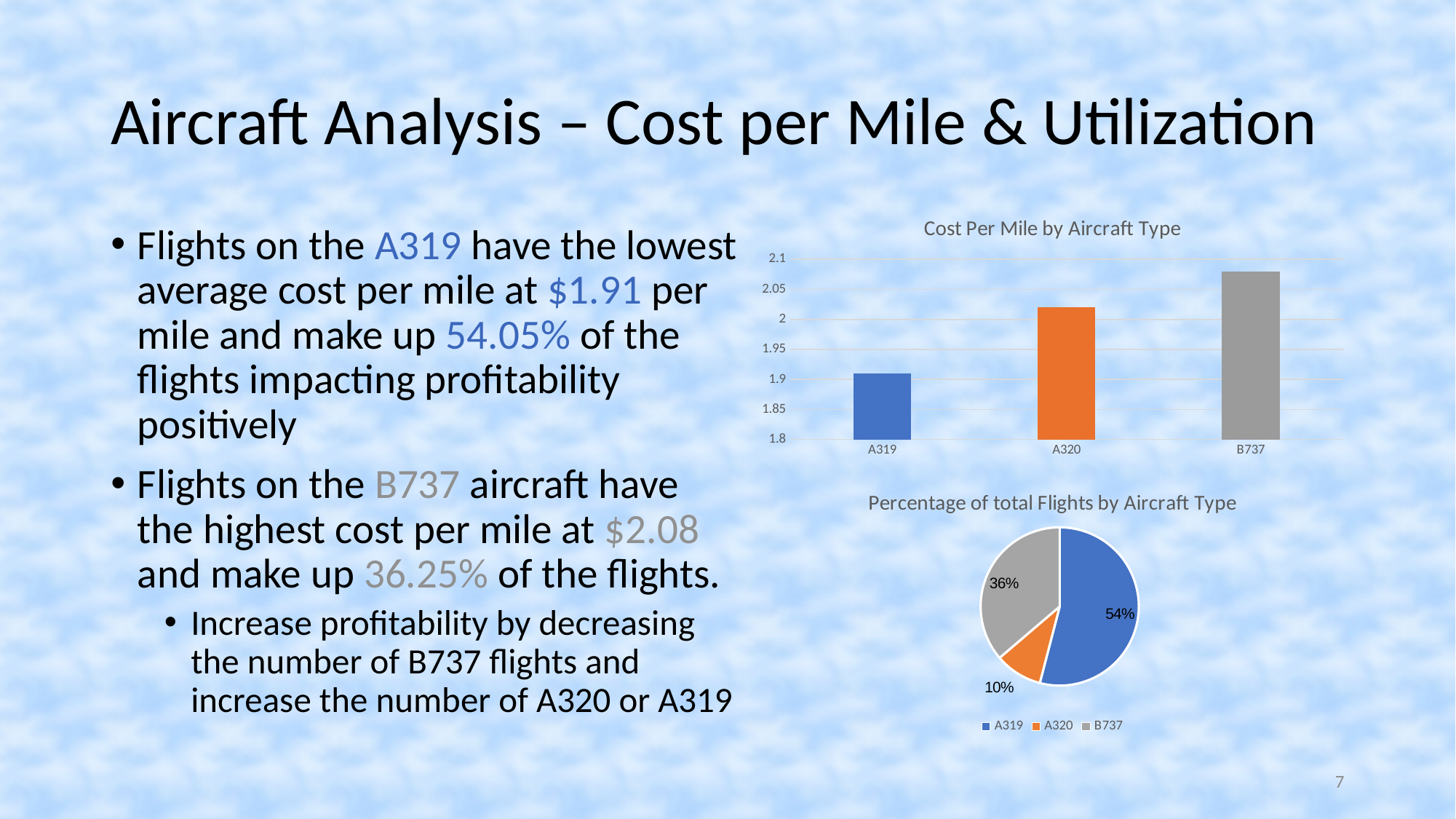

Aircraft Analysis – Cost per Mile & Utilization

### Chart: Cost Per Mile by Aircraft Type

| Category | Cost per Mile |
|---|---|
| A319 | 1.91 |
| A320 | 2.02 |
| B737 | 2.08 |
Flights on the A319 have the lowest average cost per mile at $1.91 per mile and make up 54.05% of the flights impacting profitability positively
Flights on the B737 aircraft have the highest cost per mile at $2.08 and make up 36.25% of the flights.
Increase profitability by decreasing the number of B737 flights and increase the number of A320 or A319

### Chart: Percentage of total Flights by Aircraft Type

| Category | Percent of Total |
|---|---|
| A319 | 0.540463203076098 |
| A320 | 0.0970222659393723 |
| B737 | 0.36251453098453 |
7